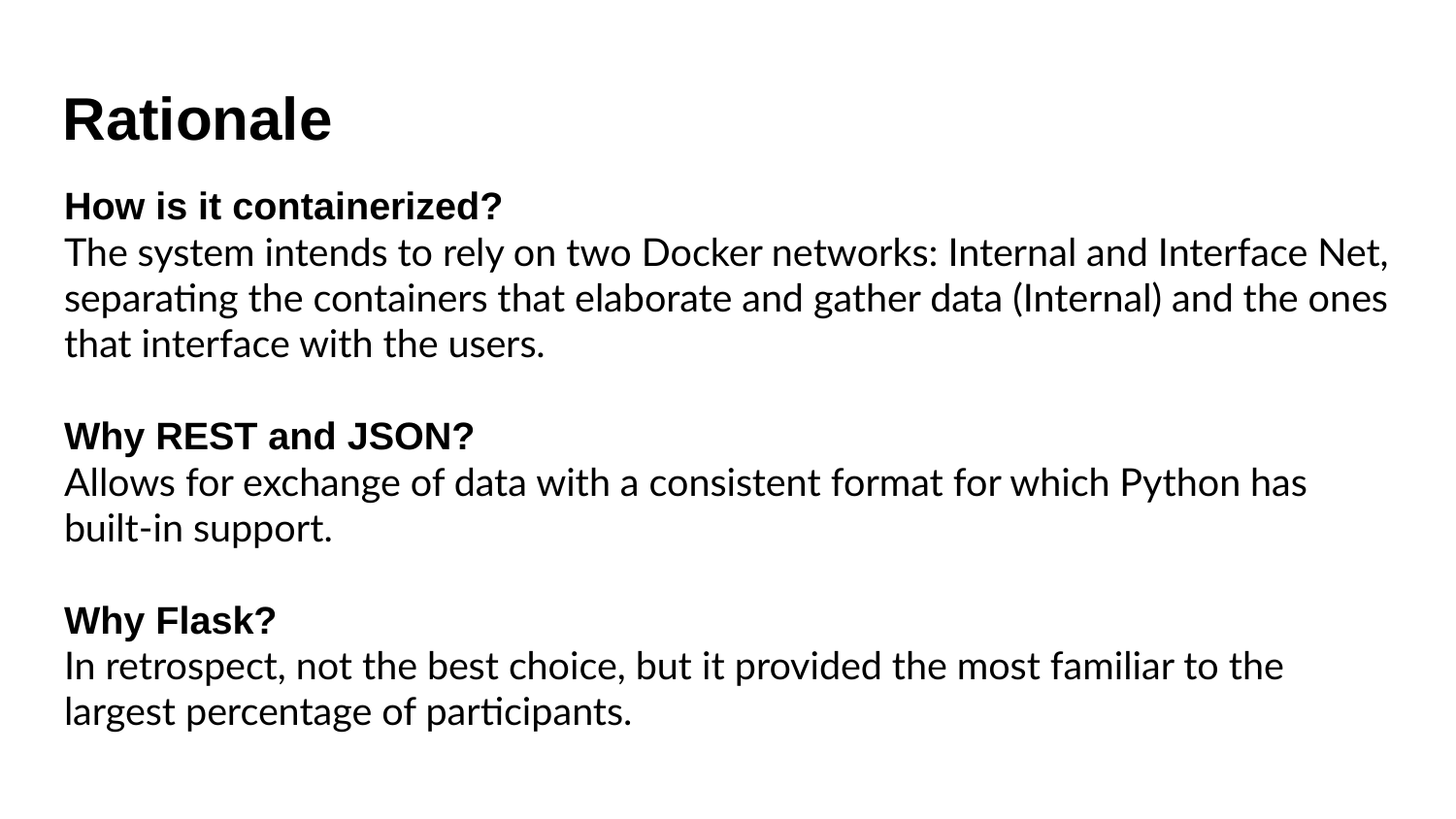

# Rationale
How is it containerized?
The system intends to rely on two Docker networks: Internal and Interface Net, separating the containers that elaborate and gather data (Internal) and the ones that interface with the users.

Why REST and JSON?
Allows for exchange of data with a consistent format for which Python has built-in support.

Why Flask?
In retrospect, not the best choice, but it provided the most familiar to the largest percentage of participants.